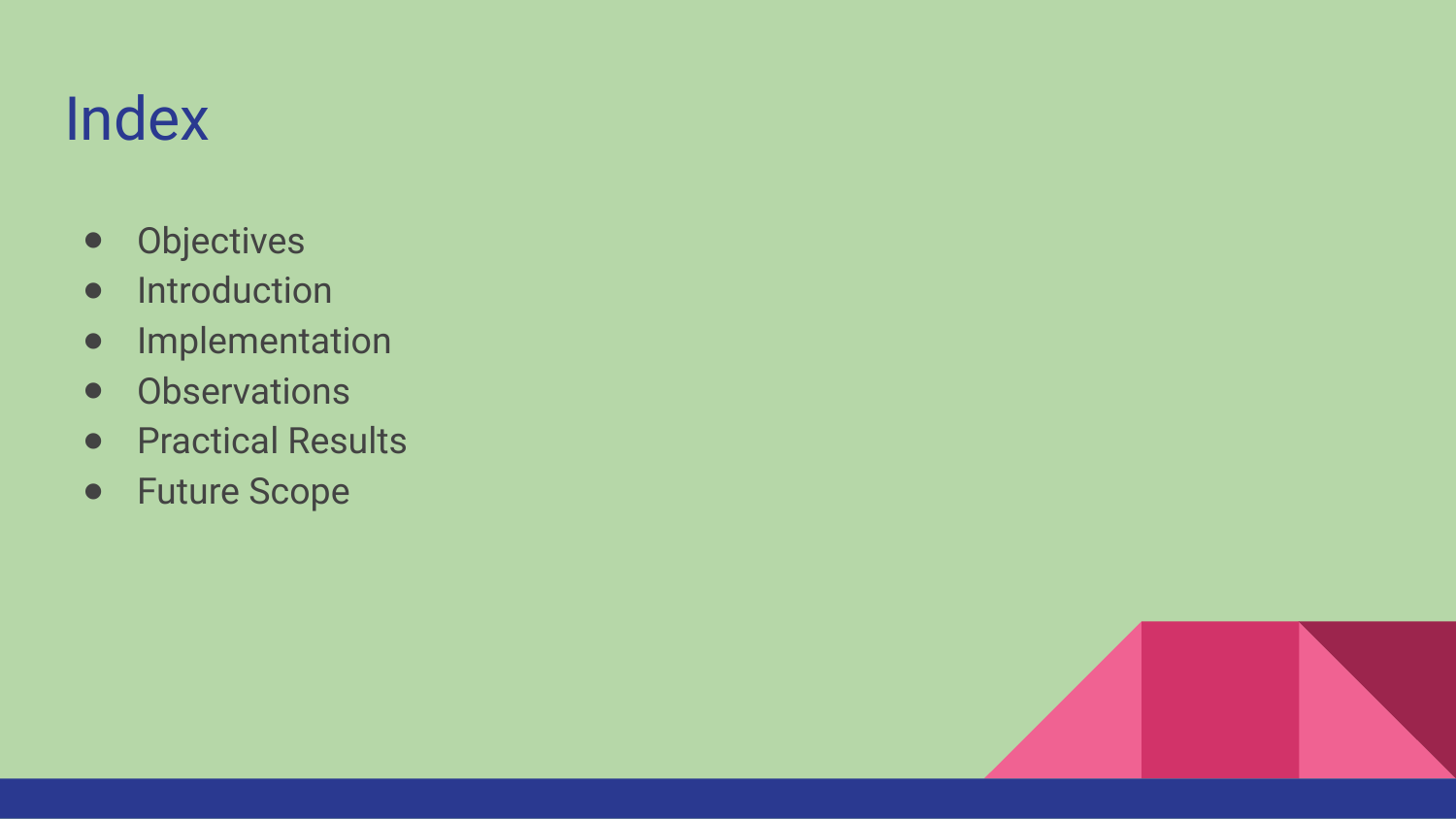

# Index
Objectives
Introduction
Implementation
Observations
Practical Results
Future Scope